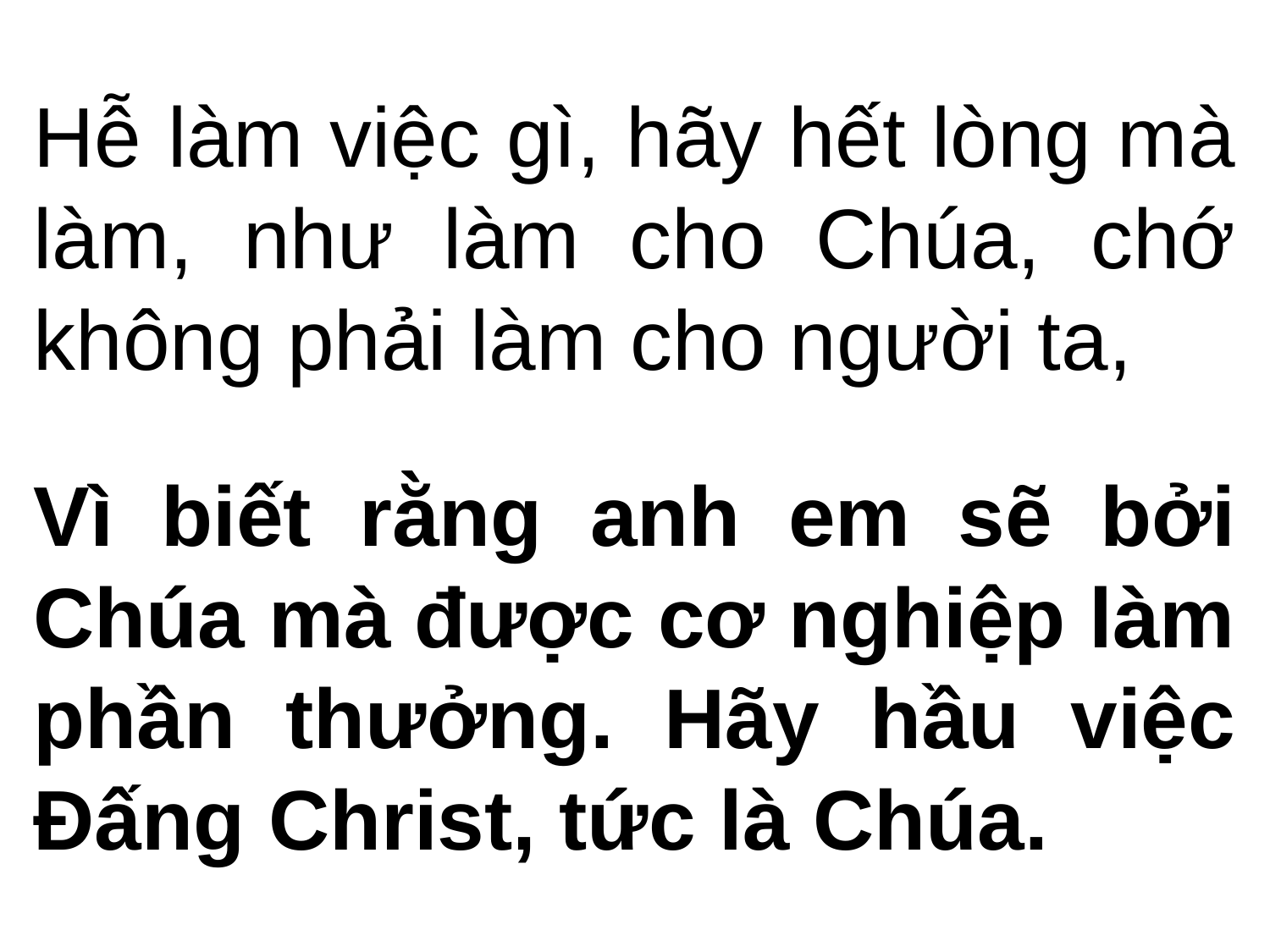

Hễ làm việc gì, hãy hết lòng mà làm, như làm cho Chúa, chớ không phải làm cho người ta,

Vì biết rằng anh em sẽ bởi Chúa mà được cơ nghiệp làm phần thưởng. Hãy hầu việc Đấng Christ, tức là Chúa.